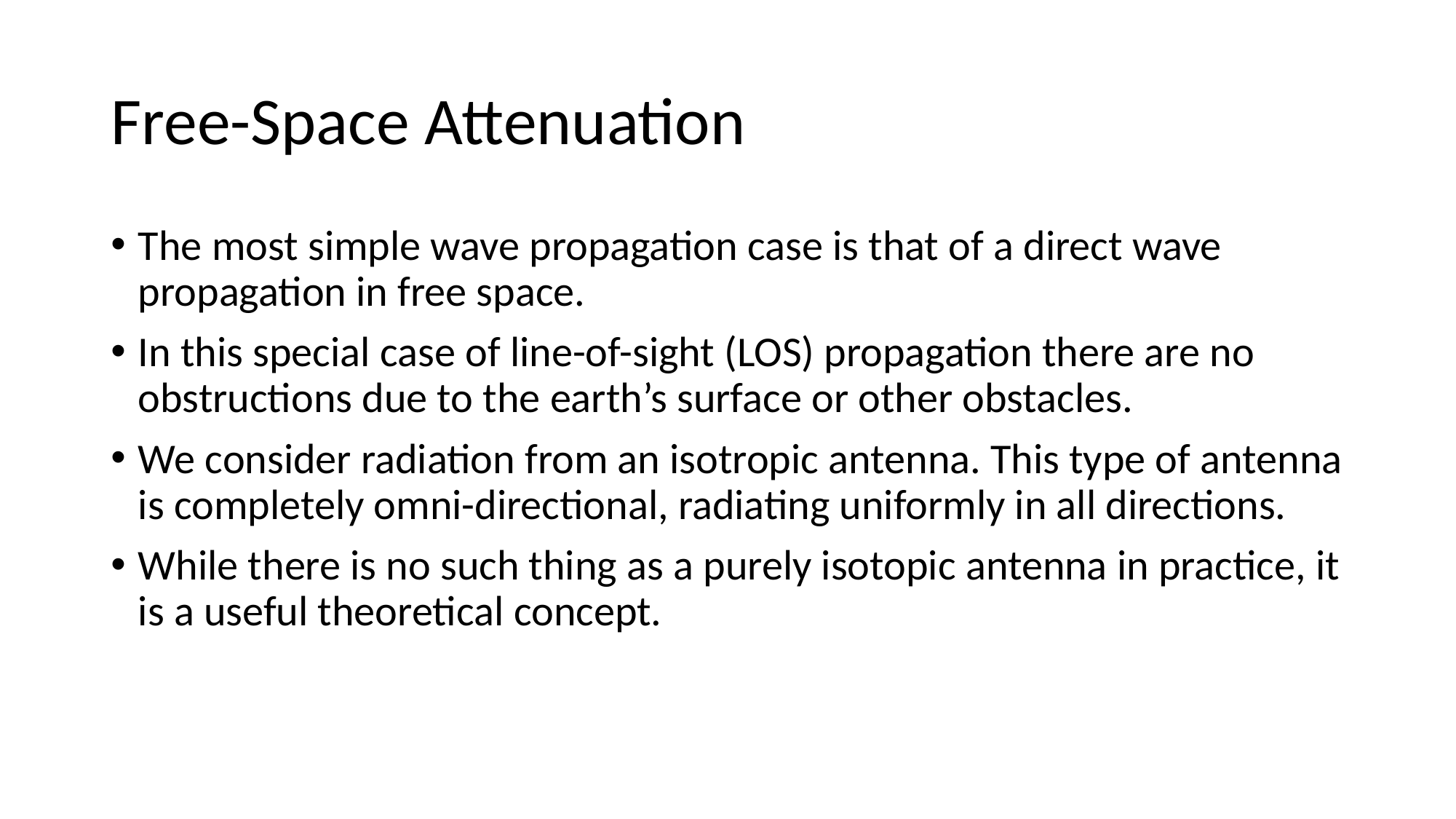

# Free-Space Attenuation
The most simple wave propagation case is that of a direct wave propagation in free space.
In this special case of line-of-sight (LOS) propagation there are no obstructions due to the earth’s surface or other obstacles.
We consider radiation from an isotropic antenna. This type of antenna is completely omni-directional, radiating uniformly in all directions.
While there is no such thing as a purely isotopic antenna in practice, it is a useful theoretical concept.